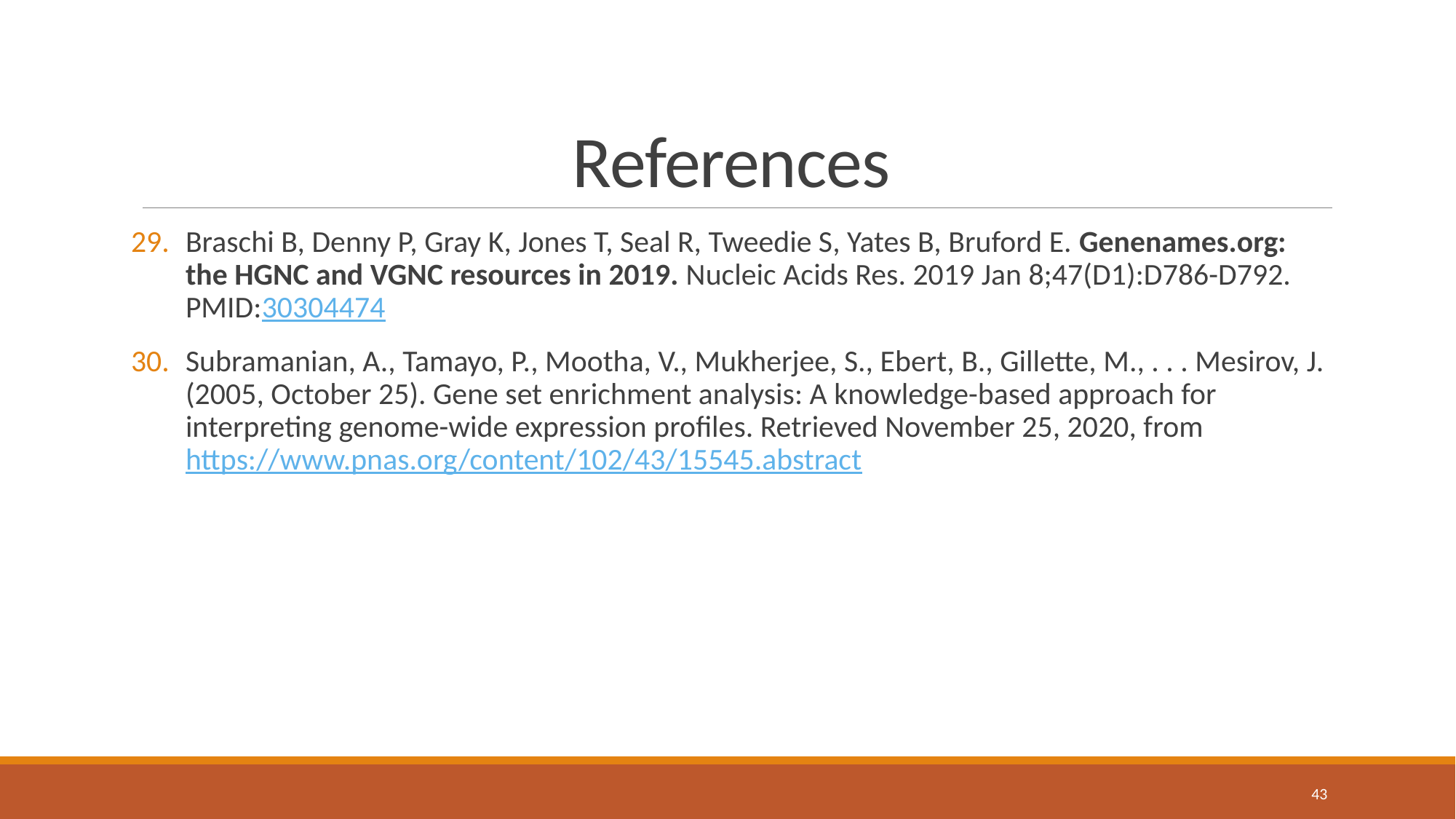

# References
Braschi B, Denny P, Gray K, Jones T, Seal R, Tweedie S, Yates B, Bruford E. Genenames.org: the HGNC and VGNC resources in 2019. Nucleic Acids Res. 2019 Jan 8;47(D1):D786-D792. PMID:30304474
Subramanian, A., Tamayo, P., Mootha, V., Mukherjee, S., Ebert, B., Gillette, M., . . . Mesirov, J. (2005, October 25). Gene set enrichment analysis: A knowledge-based approach for interpreting genome-wide expression profiles. Retrieved November 25, 2020, from https://www.pnas.org/content/102/43/15545.abstract

43